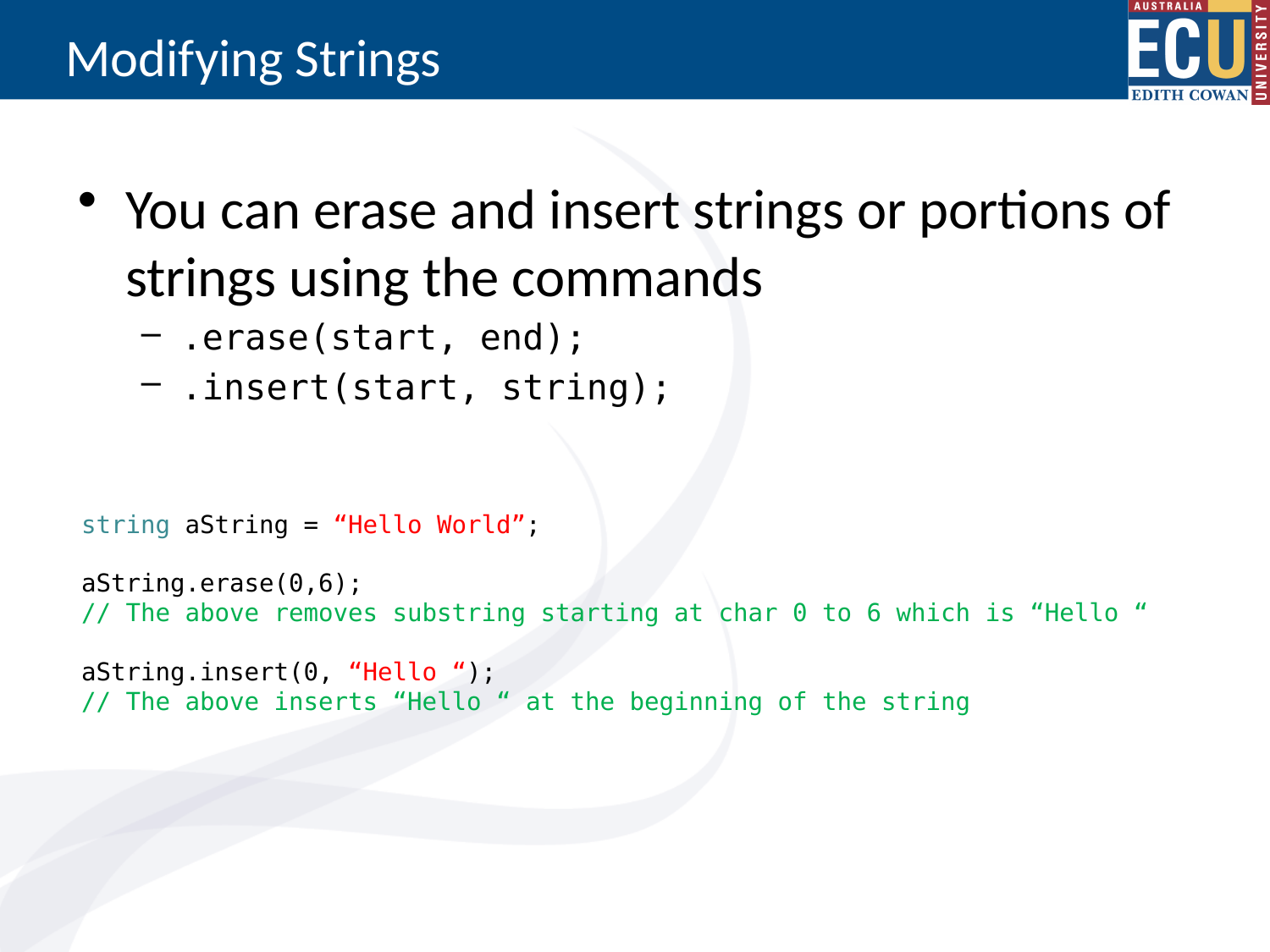

# Modifying Strings
You can erase and insert strings or portions of strings using the commands
.erase(start, end);
.insert(start, string);

string aString = “Hello World”;

aString.erase(0,6);
// The above removes substring starting at char 0 to 6 which is “Hello “

aString.insert(0, “Hello “);
// The above inserts “Hello “ at the beginning of the string